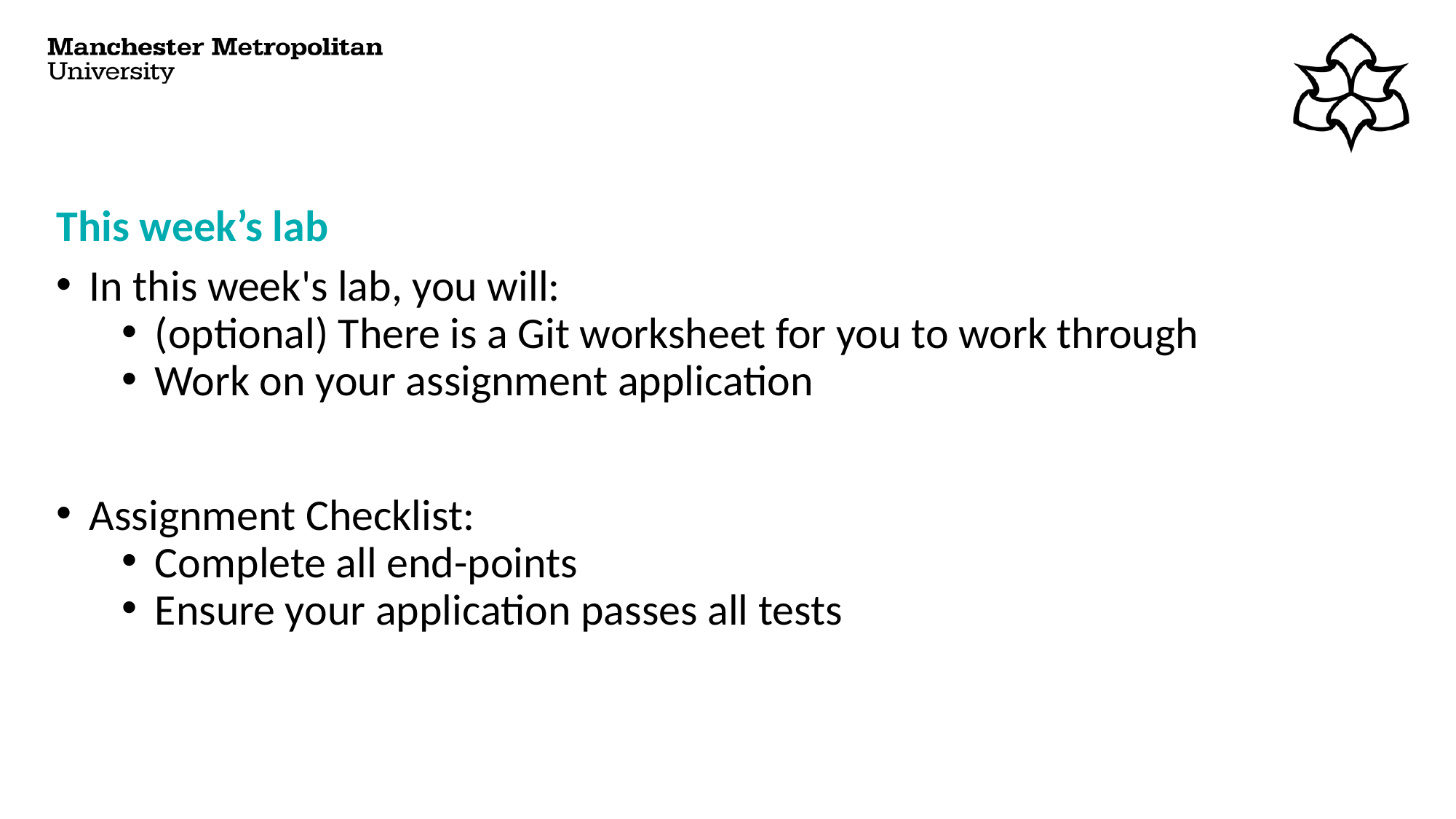

# This week’s lab
In this week's lab, you will:
(optional) There is a Git worksheet for you to work through
Work on your assignment application

Assignment Checklist:
Complete all end-points
Ensure your application passes all tests